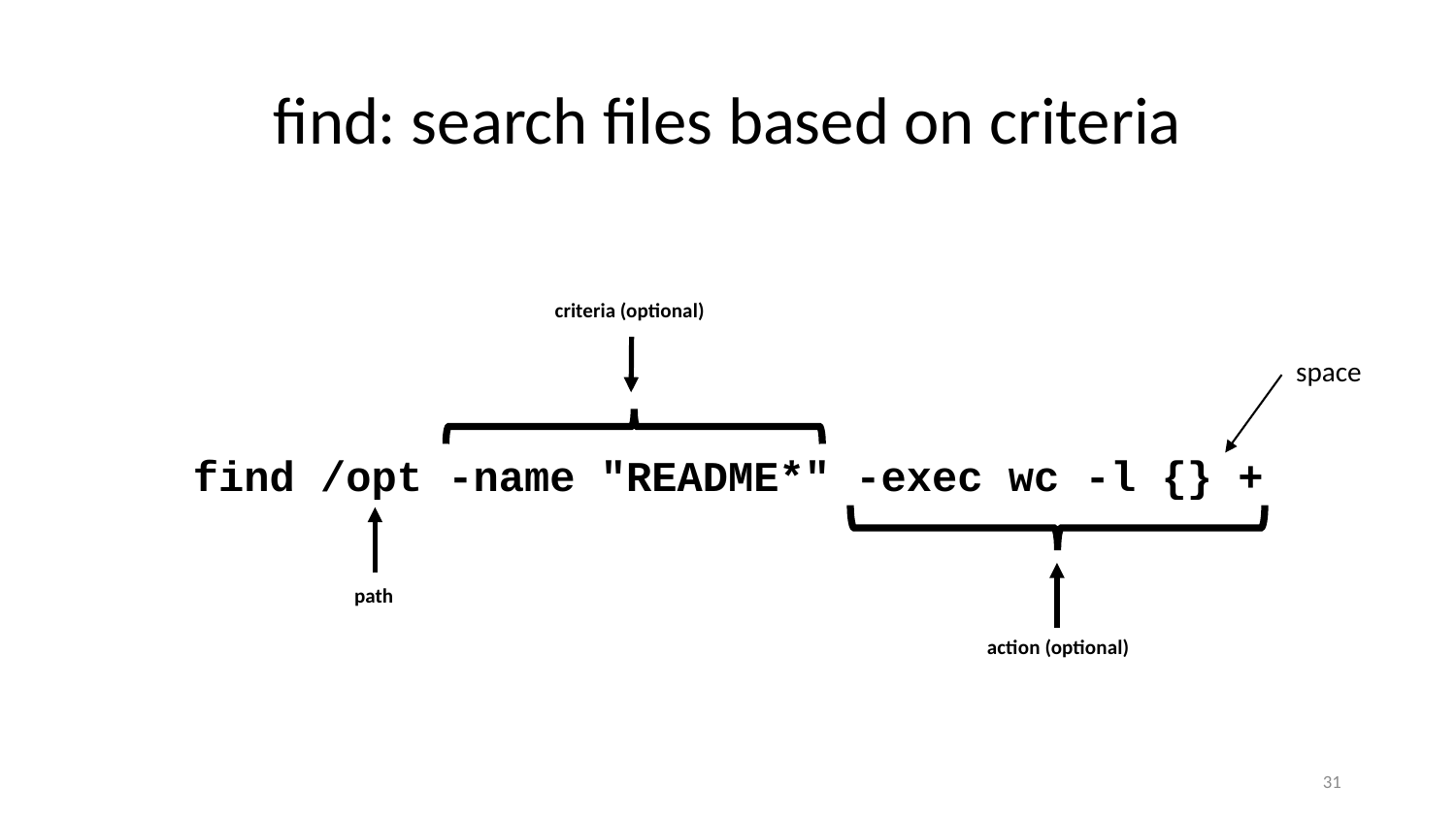

# find: search files based on criteria
find /opt -name "README*" -exec wc -l {} +

criteria (optional)

space
path
action (optional)
31